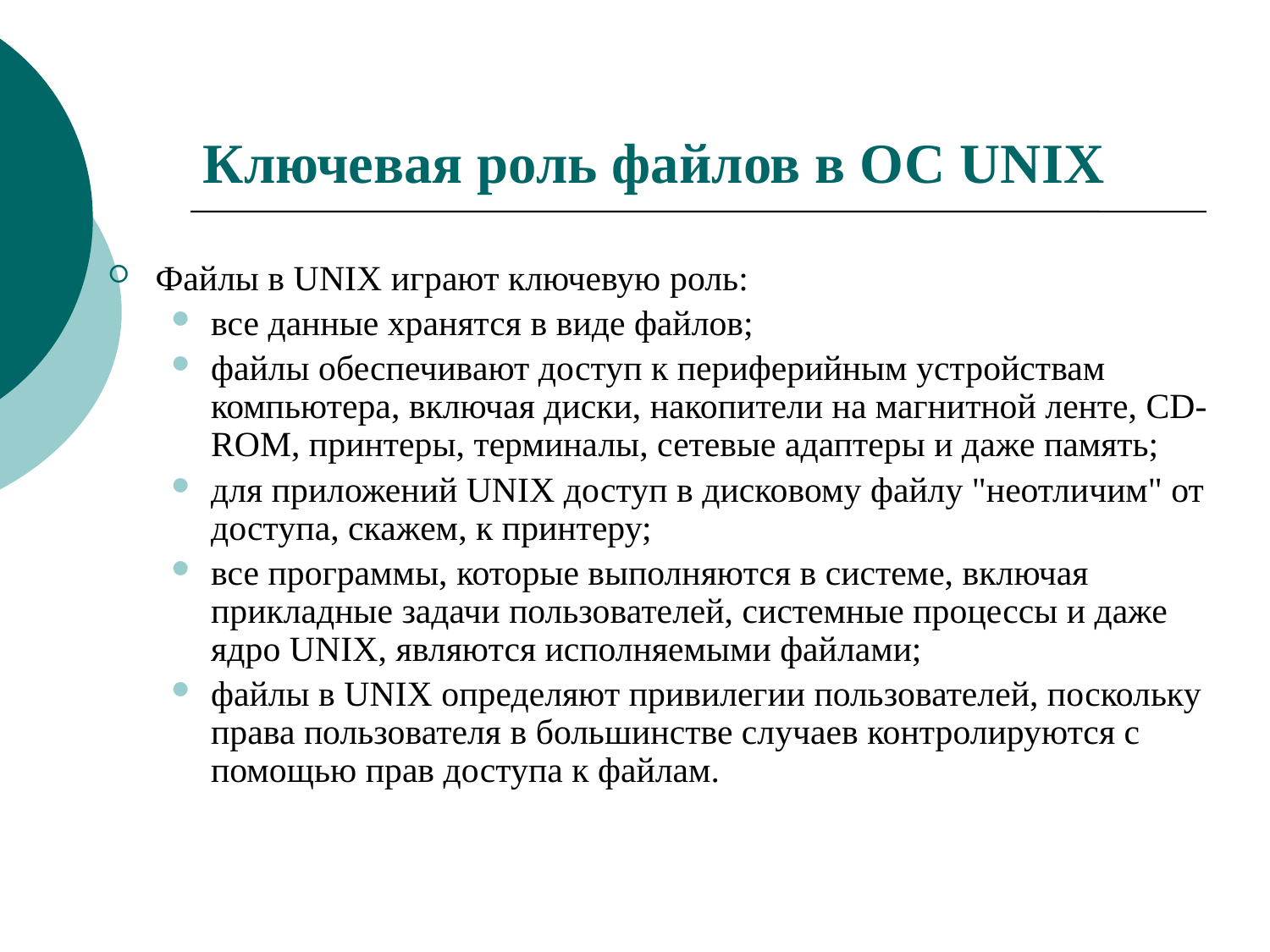

# Ключевая роль файлов в ОС UNIX
Файлы в UNIX играют ключевую роль:
все данные хранятся в виде файлов;
файлы обеспечивают доступ к периферийным устройствам компьютера, включая диски, накопители на магнитной ленте, CD-ROM, принтеры, терминалы, сетевые адаптеры и даже память;
для приложений UNIX доступ в дисковому файлу "неотличим" от доступа, скажем, к принтеру;
все программы, которые выполняются в системе, включая прикладные задачи пользователей, системные процессы и даже ядро UNIX, являются исполняемыми файлами;
файлы в UNIX определяют привилегии пользователей, поскольку права пользователя в большинстве случаев контролируются с помощью прав доступа к файлам.